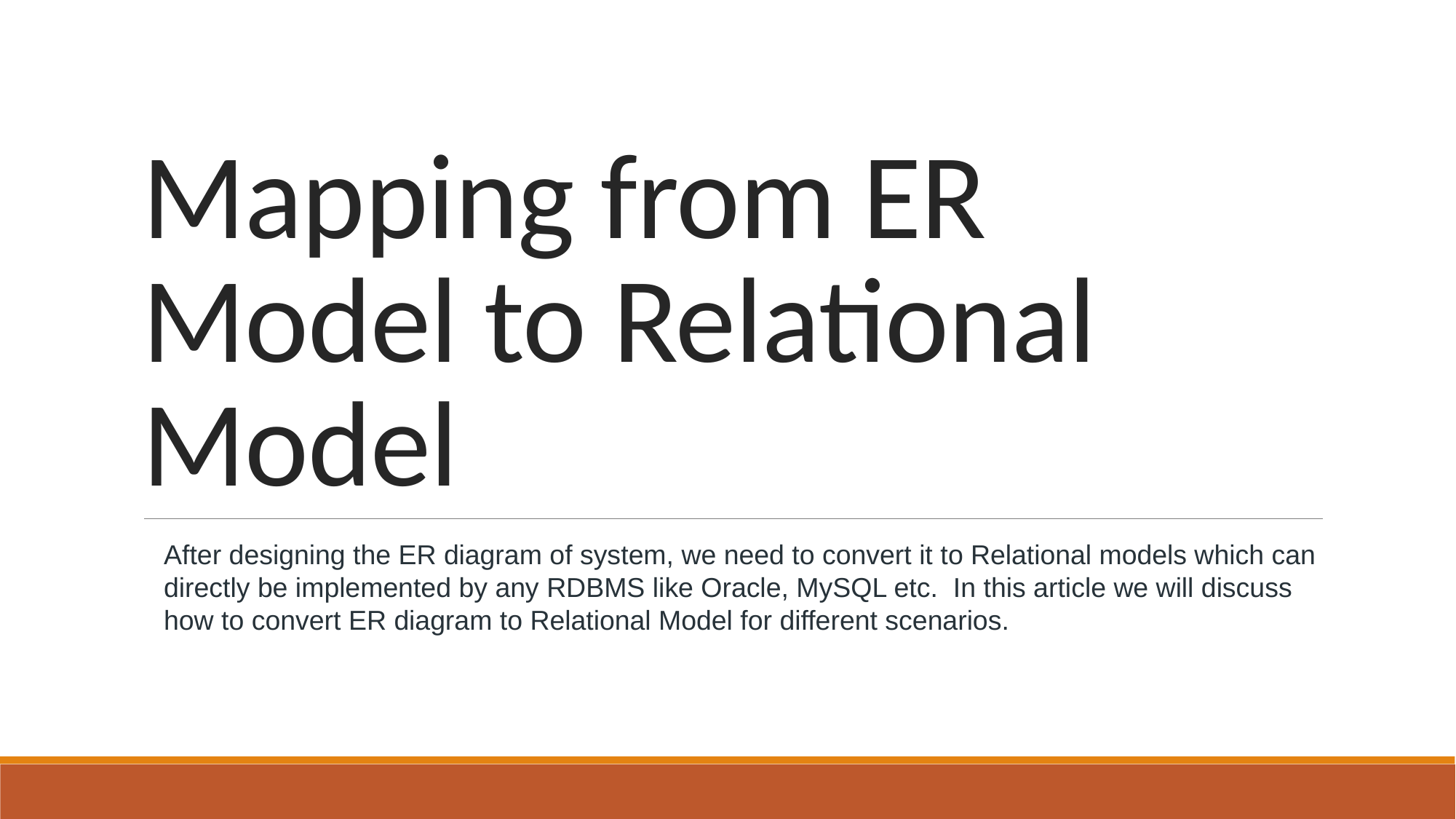

# Mapping from ER Model to Relational Model
After designing the ER diagram of system, we need to convert it to Relational models which can directly be implemented by any RDBMS like Oracle, MySQL etc.  In this article we will discuss how to convert ER diagram to Relational Model for different scenarios.